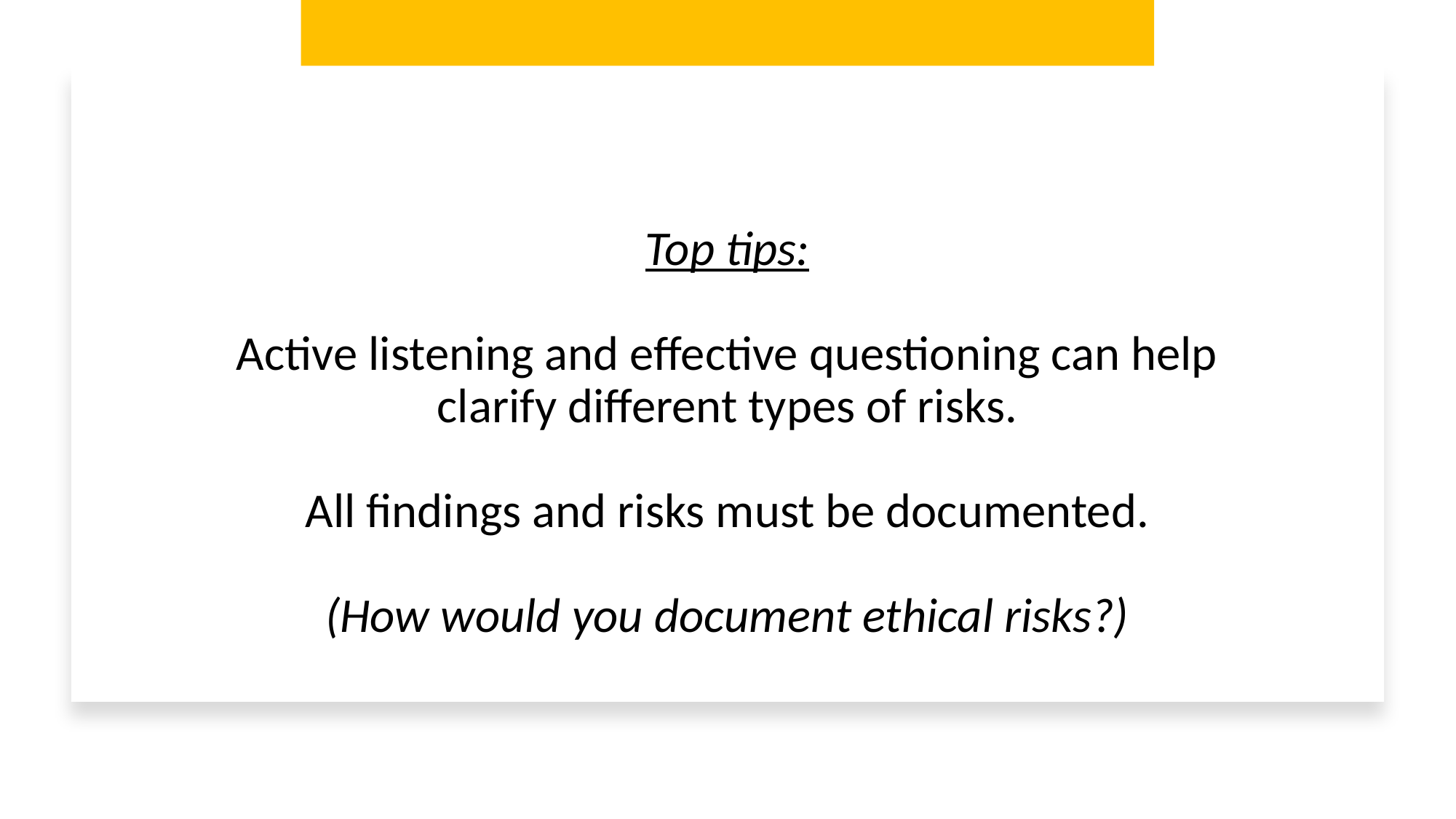

# Top tips: Active listening and effective questioning can help clarify different types of risks. All findings and risks must be documented. (How would you document ethical risks?)